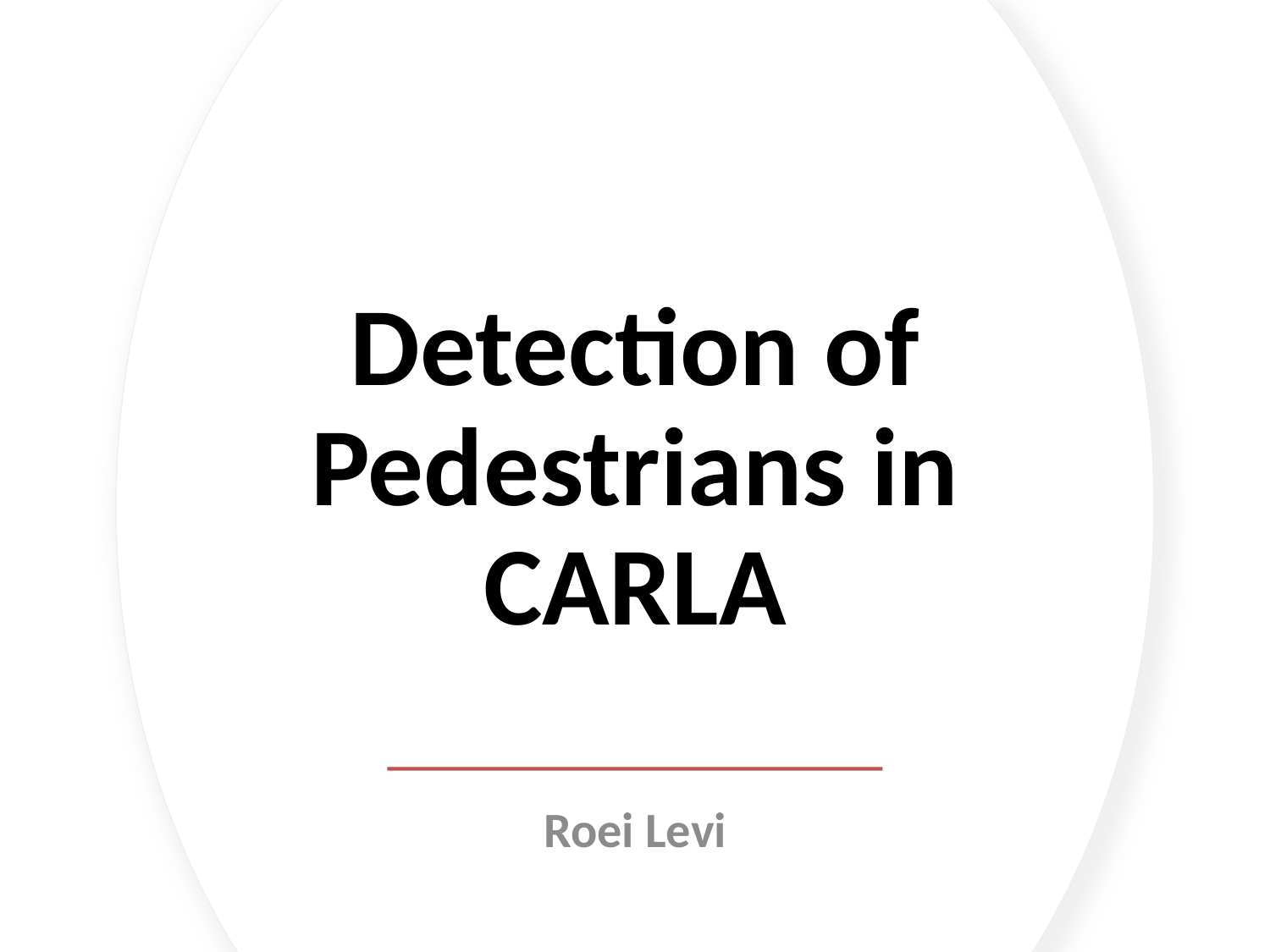

# Detection of Pedestrians in CARLA

Roei Levi